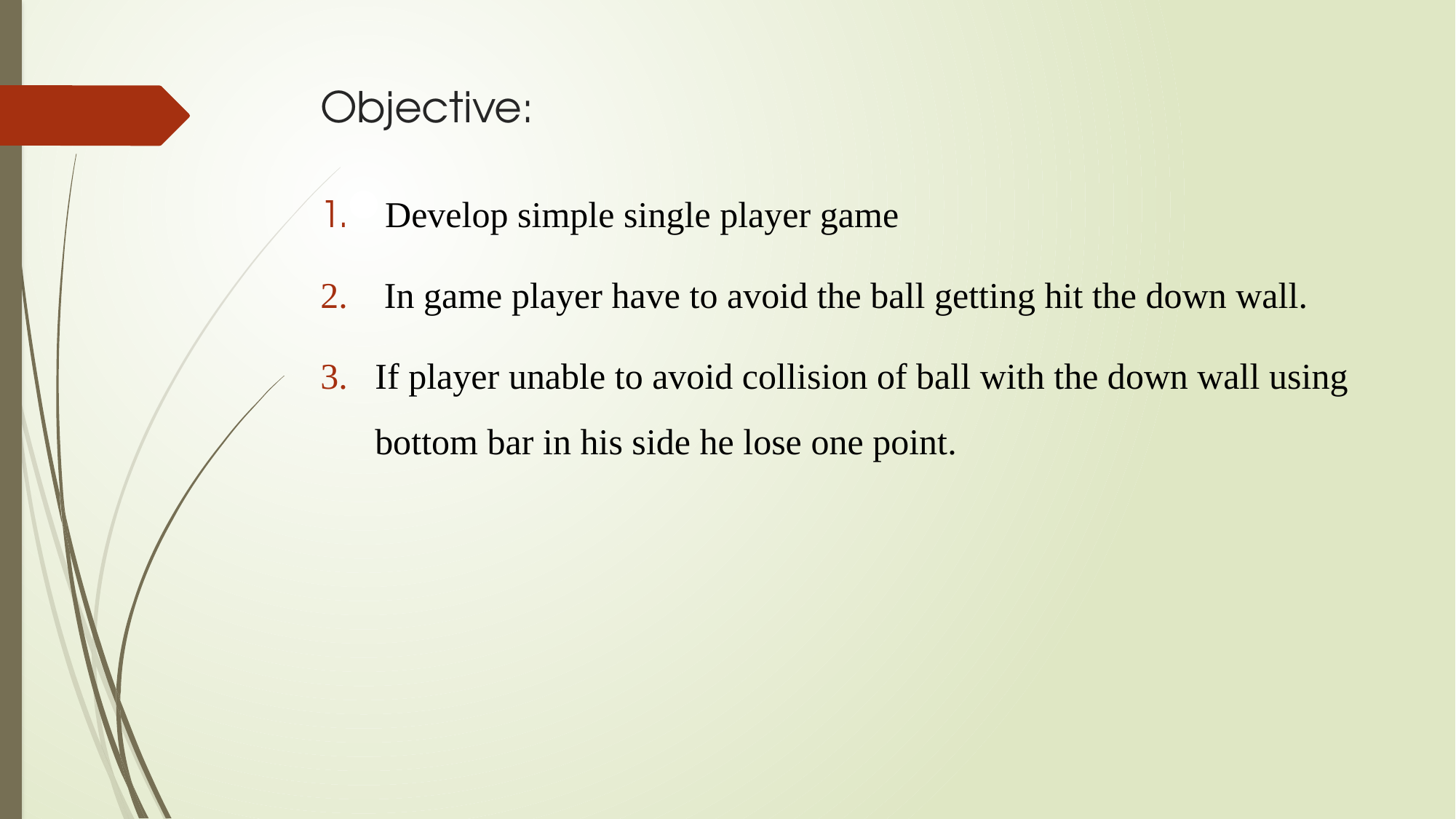

# Objective:
 Develop simple single player game
 In game player have to avoid the ball getting hit the down wall.
If player unable to avoid collision of ball with the down wall using bottom bar in his side he lose one point.